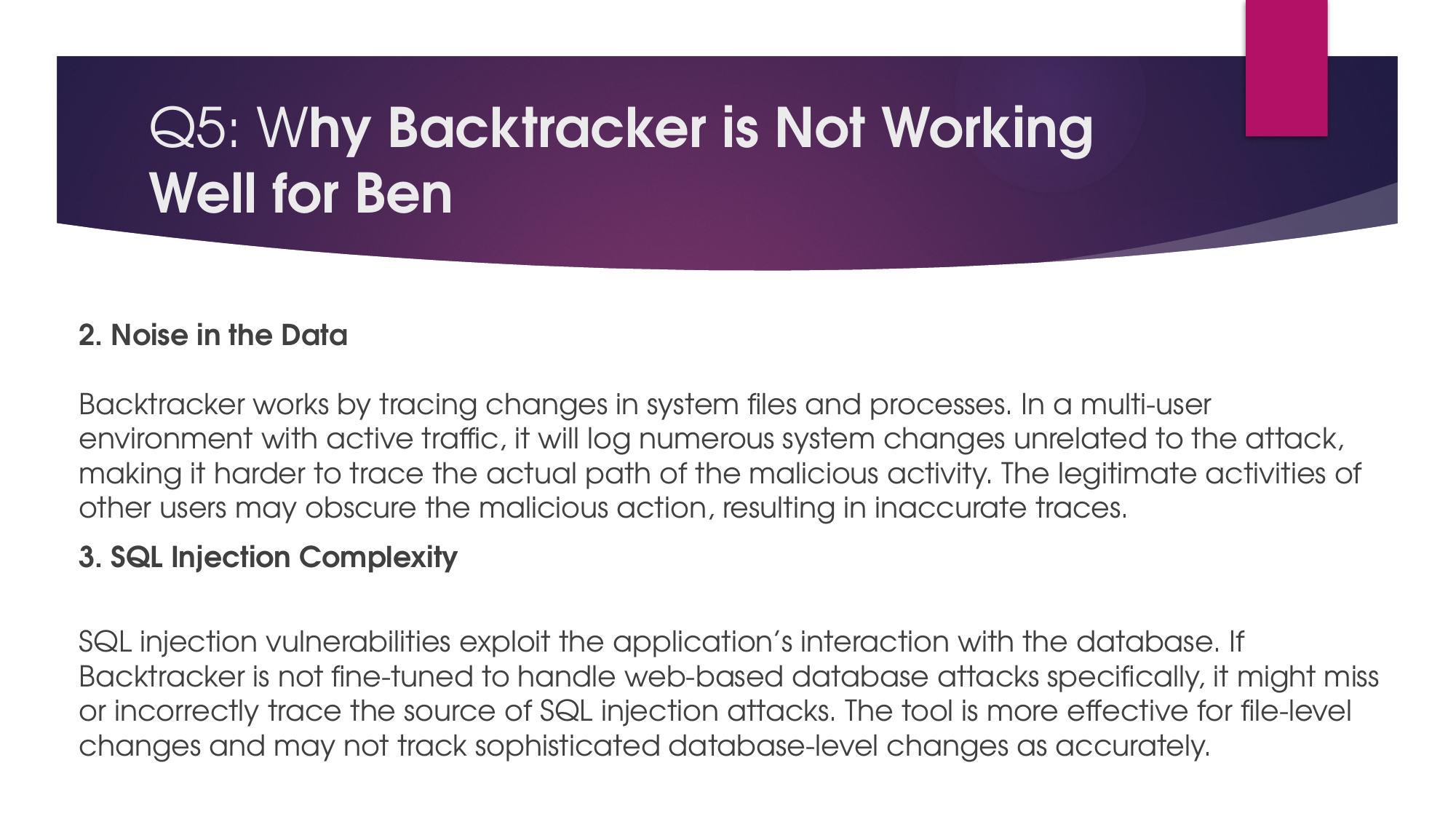

# Q5: Why Backtracker is Not Working Well for Ben
2. Noise in the Data
Backtracker works by tracing changes in system files and processes. In a multi-user environment with active traffic, it will log numerous system changes unrelated to the attack, making it harder to trace the actual path of the malicious activity. The legitimate activities of other users may obscure the malicious action, resulting in inaccurate traces.
3. SQL Injection Complexity
SQL injection vulnerabilities exploit the application’s interaction with the database. If Backtracker is not fine-tuned to handle web-based database attacks specifically, it might miss or incorrectly trace the source of SQL injection attacks. The tool is more effective for file-level changes and may not track sophisticated database-level changes as accurately.